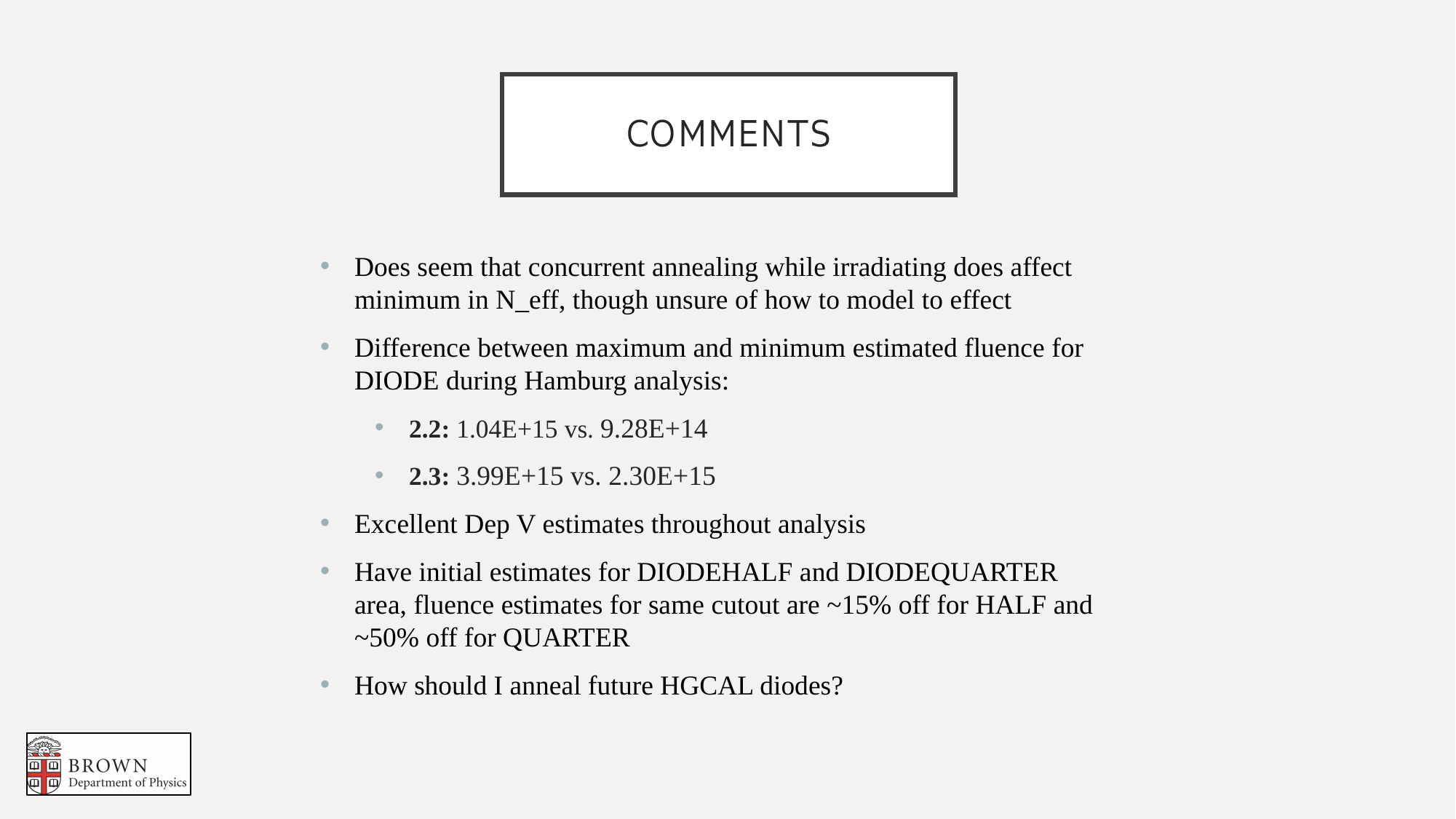

# Comments
Does seem that concurrent annealing while irradiating does affect minimum in N_eff, though unsure of how to model to effect
Difference between maximum and minimum estimated fluence for DIODE during Hamburg analysis:
2.2: 1.04E+15 vs. 9.28E+14
2.3: 3.99E+15 vs. 2.30E+15
Excellent Dep V estimates throughout analysis
Have initial estimates for DIODEHALF and DIODEQUARTER area, fluence estimates for same cutout are ~15% off for HALF and ~50% off for QUARTER
How should I anneal future HGCAL diodes?